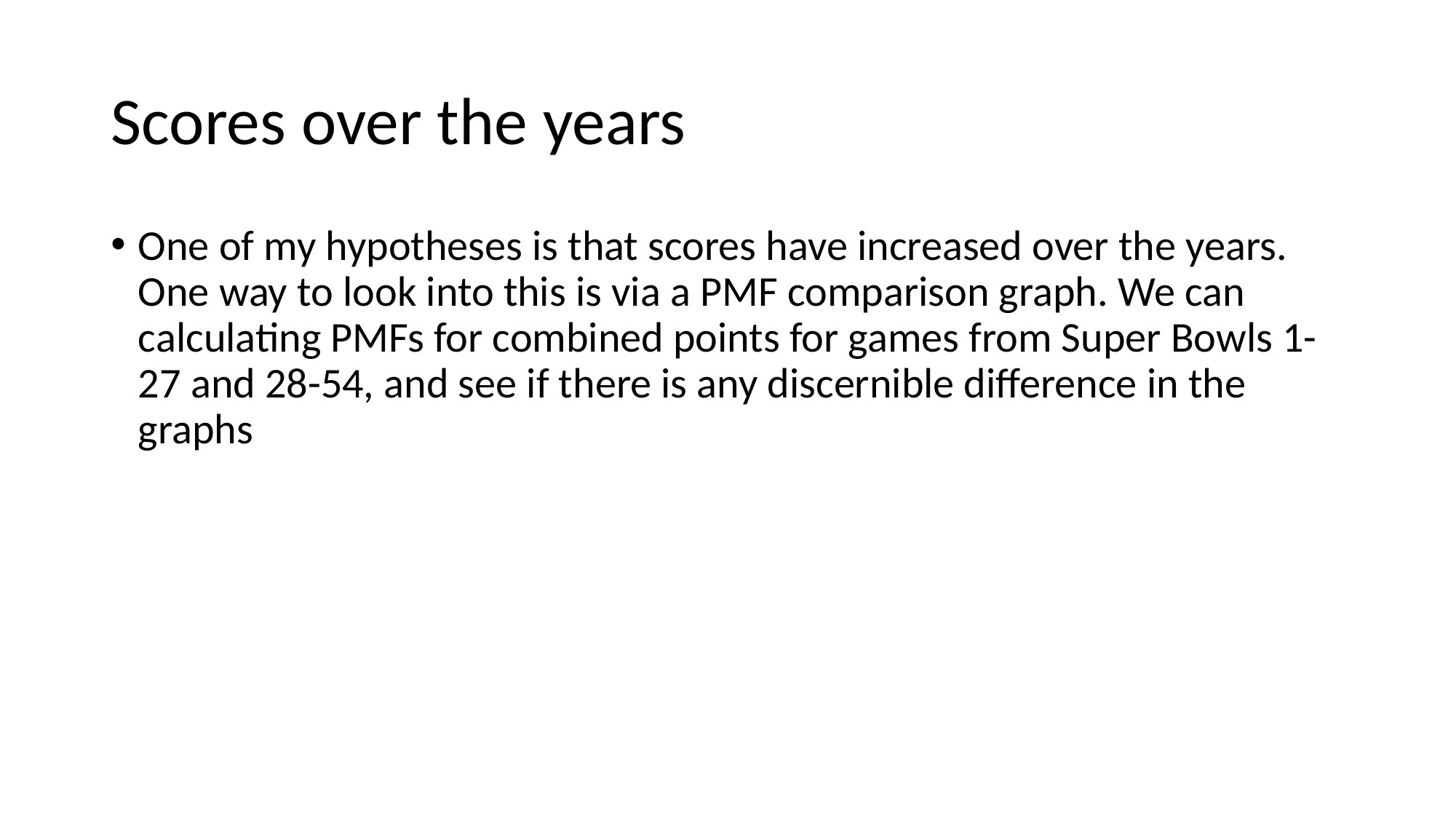

# Scores over the years
One of my hypotheses is that scores have increased over the years. One way to look into this is via a PMF comparison graph. We can calculating PMFs for combined points for games from Super Bowls 1-27 and 28-54, and see if there is any discernible difference in the graphs